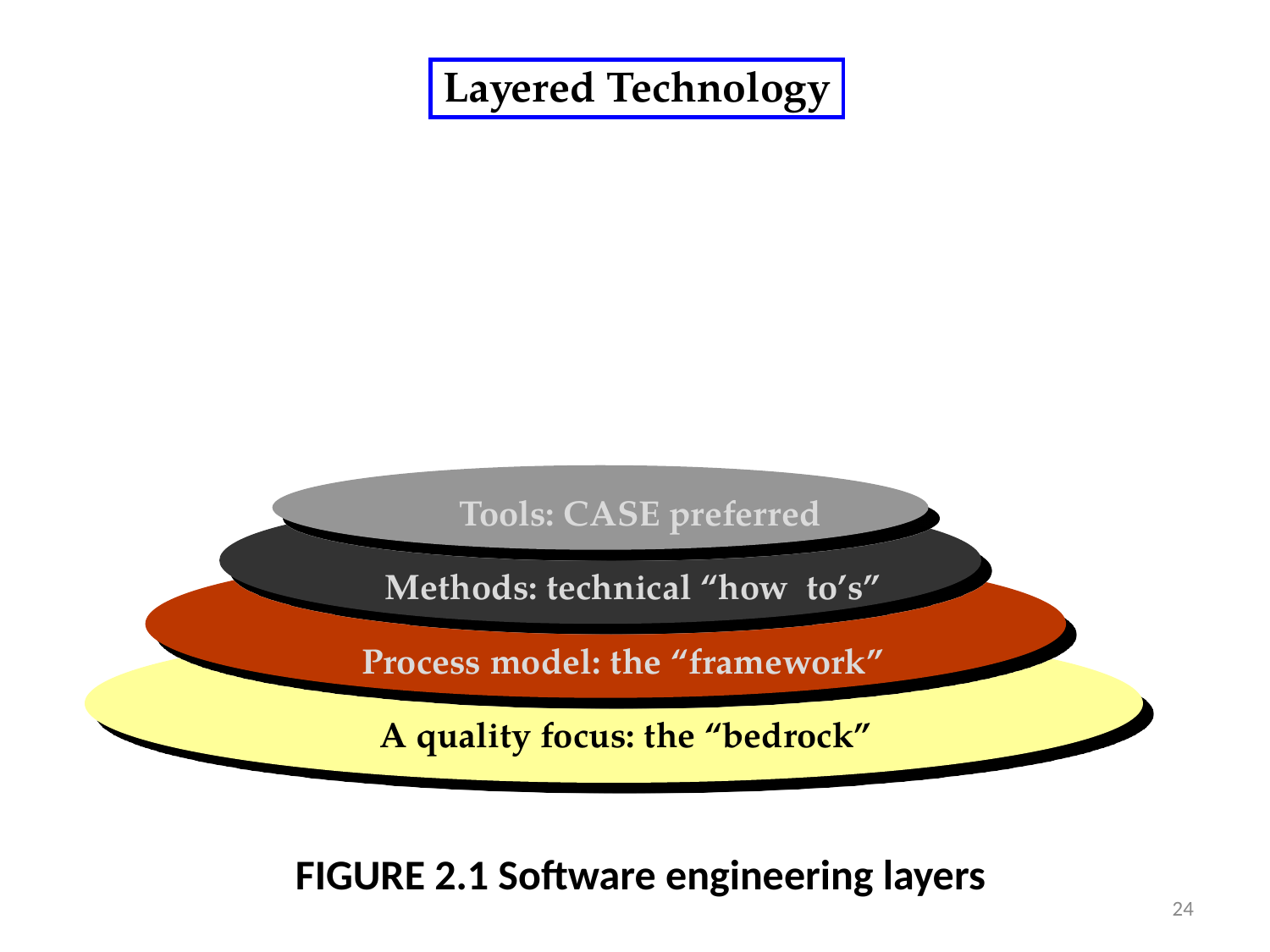

Layered Technology

Tools: CASE preferred

Methods: technical “how  to’s”

Process model: the “framework”
A quality focus: the “bedrock”
# FIGURE 2.1 Software engineering layers
24